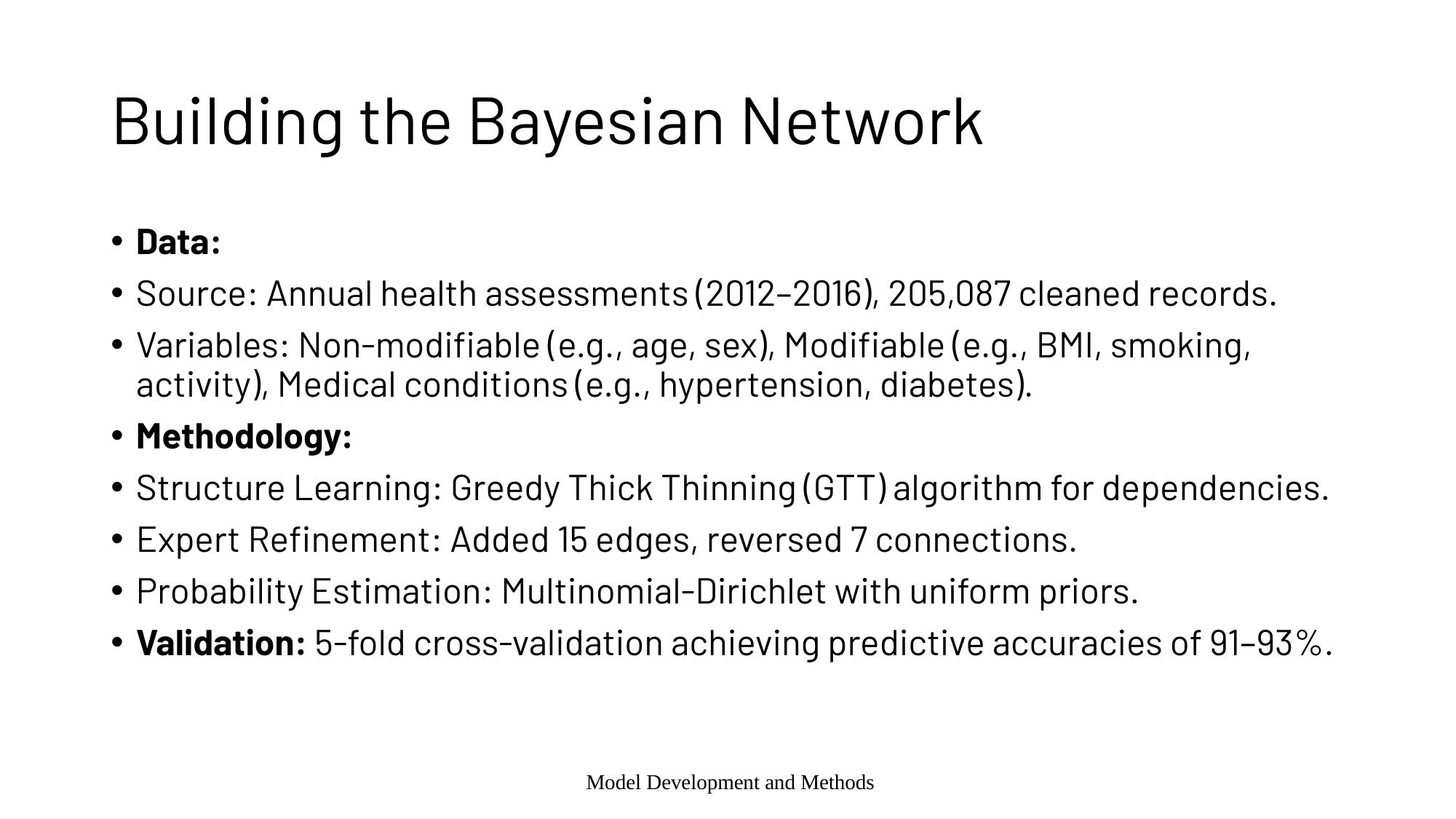

# Building the Bayesian Network
Data:
Source: Annual health assessments (2012–2016), 205,087 cleaned records.
Variables: Non-modifiable (e.g., age, sex), Modifiable (e.g., BMI, smoking, activity), Medical conditions (e.g., hypertension, diabetes).
Methodology:
Structure Learning: Greedy Thick Thinning (GTT) algorithm for dependencies.
Expert Refinement: Added 15 edges, reversed 7 connections.
Probability Estimation: Multinomial-Dirichlet with uniform priors.
Validation: 5-fold cross-validation achieving predictive accuracies of 91–93%.

 Model Development and Methods